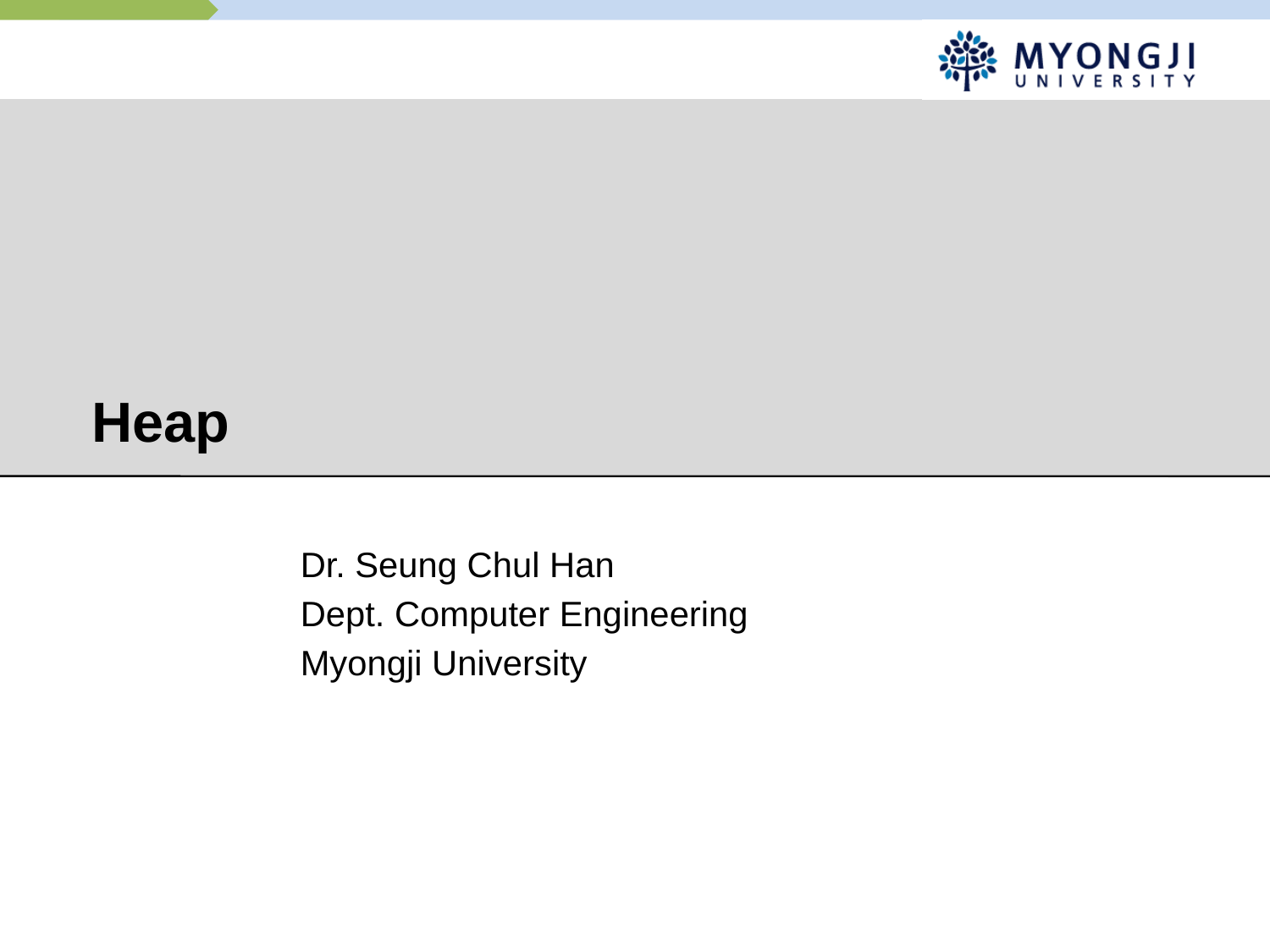

# Heap
Dr. Seung Chul Han
Dept. Computer Engineering
Myongji University